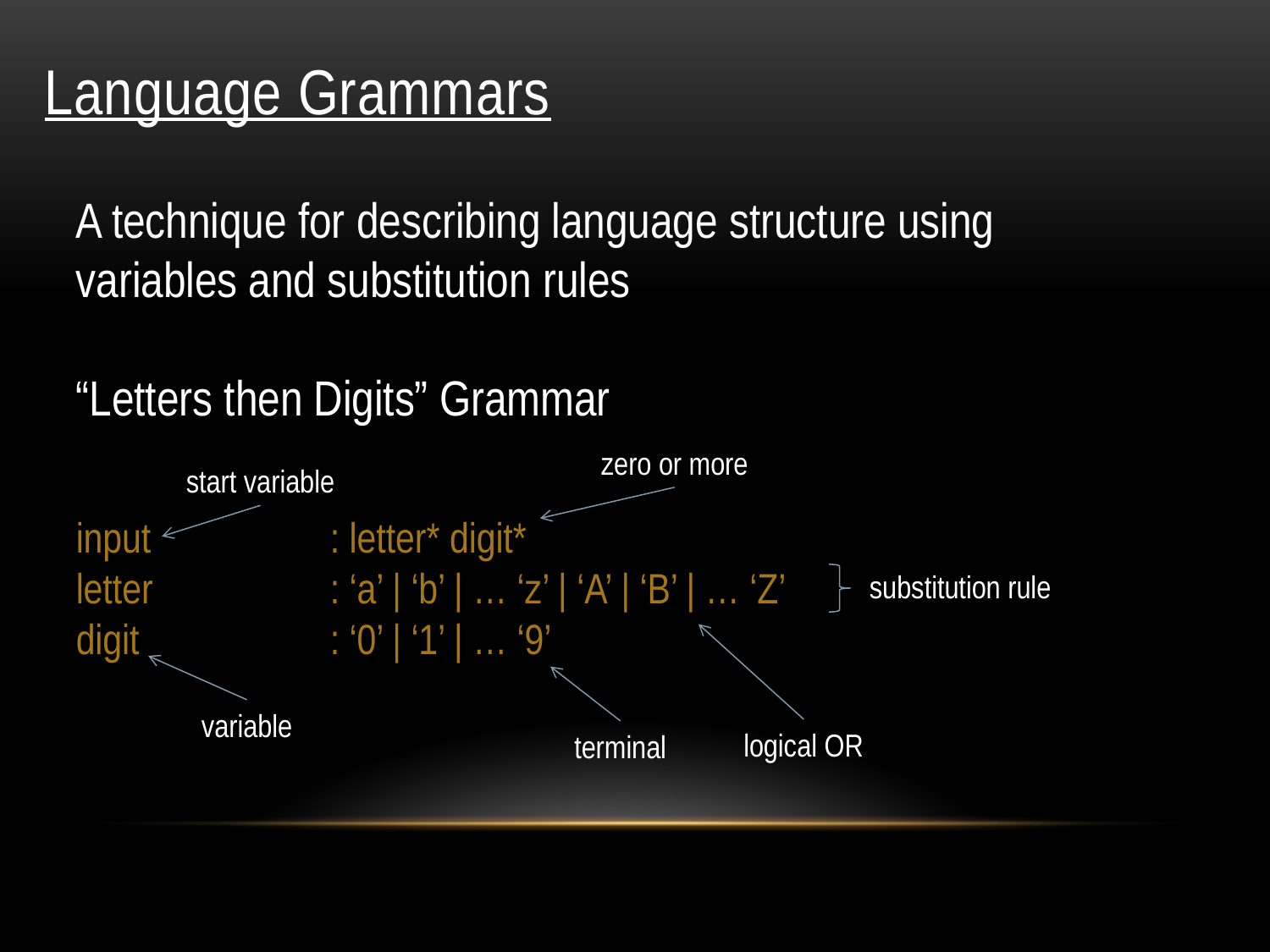

# Language Grammars
A technique for describing language structure using
variables and substitution rules

“Letters then Digits” Grammar

input		: letter* digit*
letter		: ‘a’ | ‘b’ | … ‘z’ | ‘A’ | ‘B’ | … ‘Z’
digit		: ‘0’ | ‘1’ | … ‘9’

zero or more
start variable
substitution rule

variable
logical OR
terminal